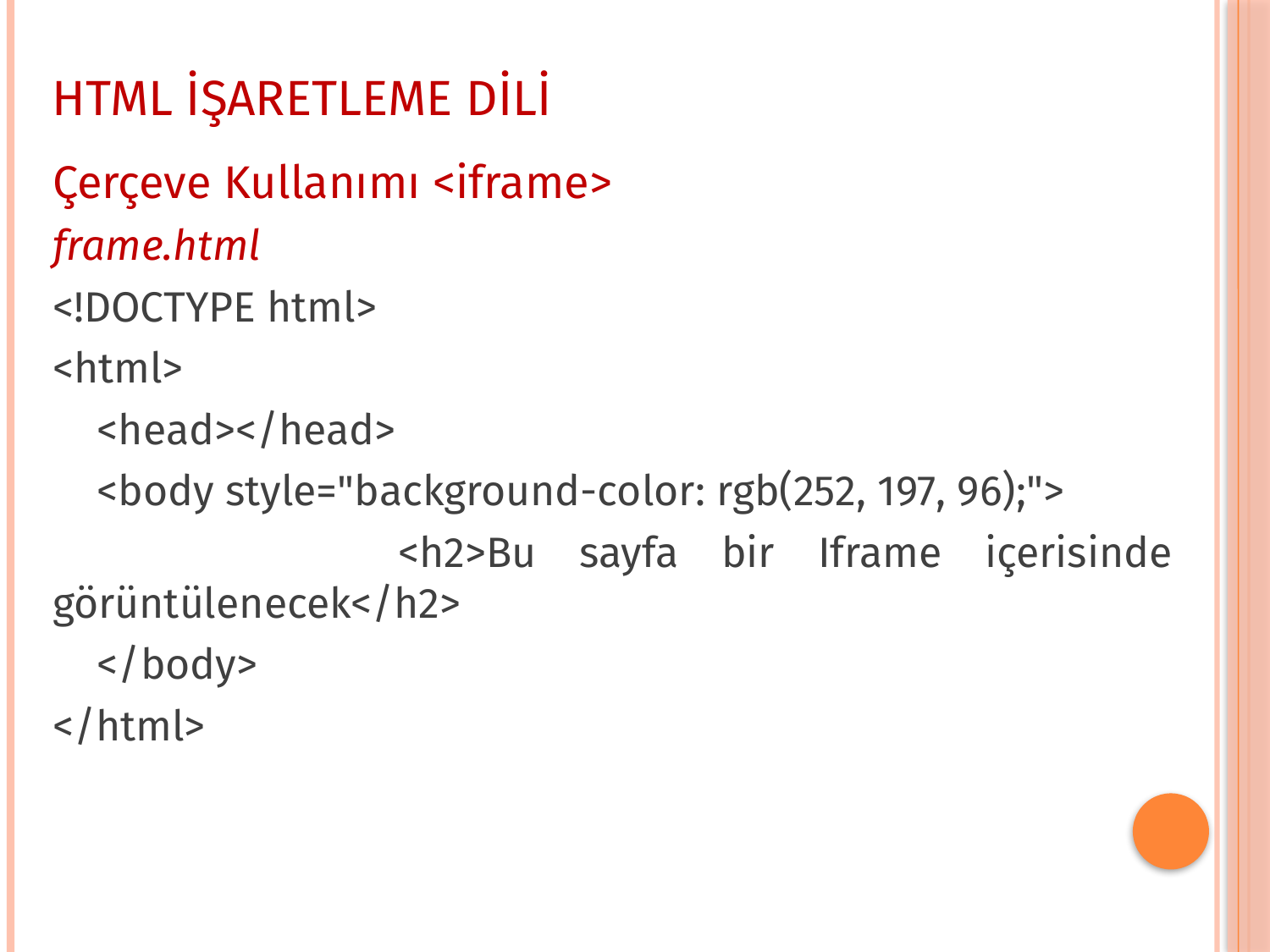

HTML İŞARETLEME DİLİ
Çerçeve Kullanımı <iframe>
frame.html
<!DOCTYPE html>
<html>
    <head></head>
    <body style="background-color: rgb(252, 197, 96);">
        <h2>Bu sayfa bir Iframe içerisinde görüntülenecek</h2>
    </body>
</html>